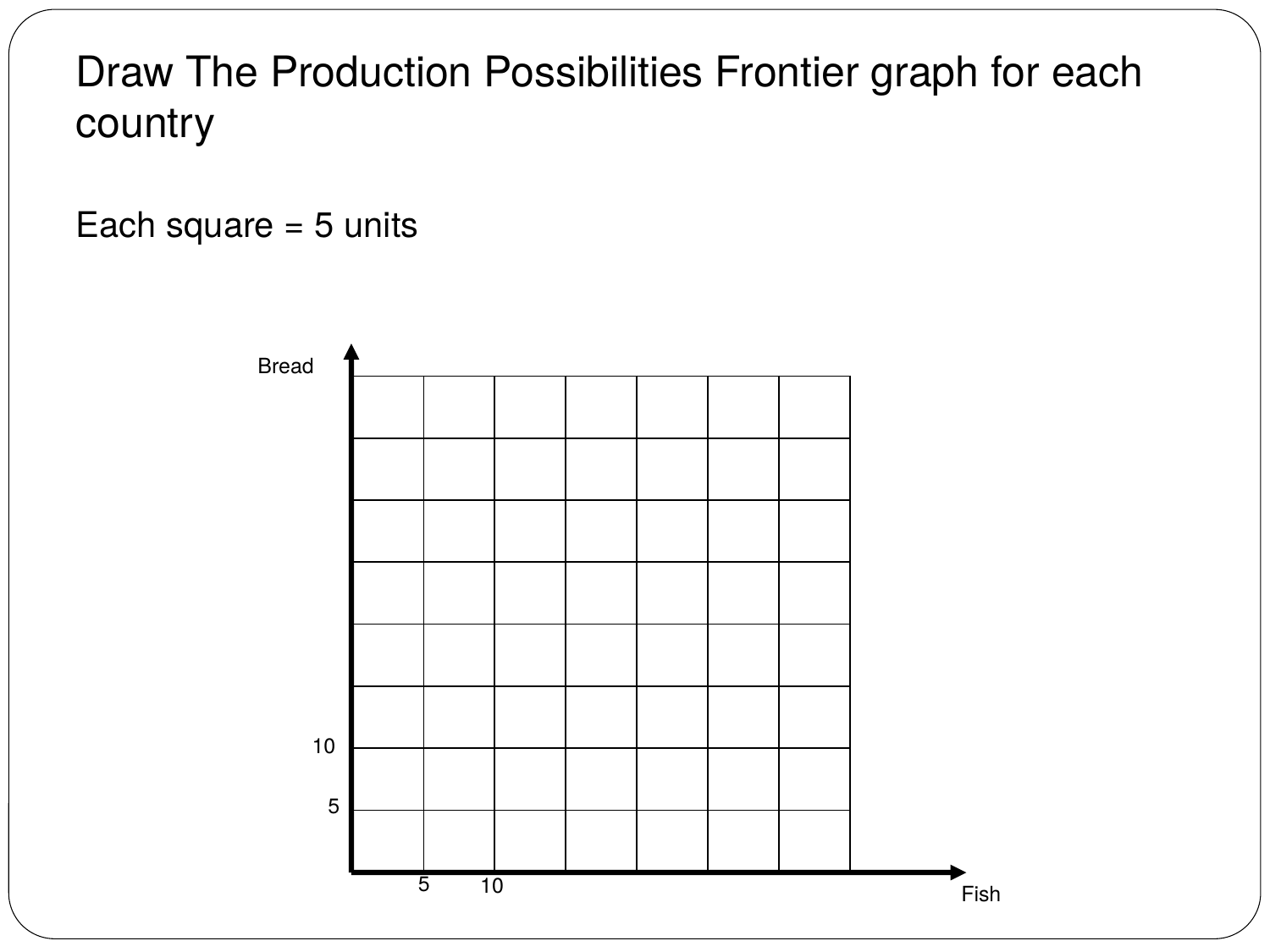

# Draw The Production Possibilities Frontier graph for each country
Each square = 5 units

Bread
|  |  |  |  |  |  |  |
| --- | --- | --- | --- | --- | --- | --- |
|  |  |  |  |  |  |  |
|  |  |  |  |  |  |  |
|  |  |  |  |  |  |  |
|  |  |  |  |  |  |  |
|  |  |  |  |  |  |  |
|  |  |  |  |  |  |  |
|  |  |  |  |  |  |  |
10
5
5
10

Fish